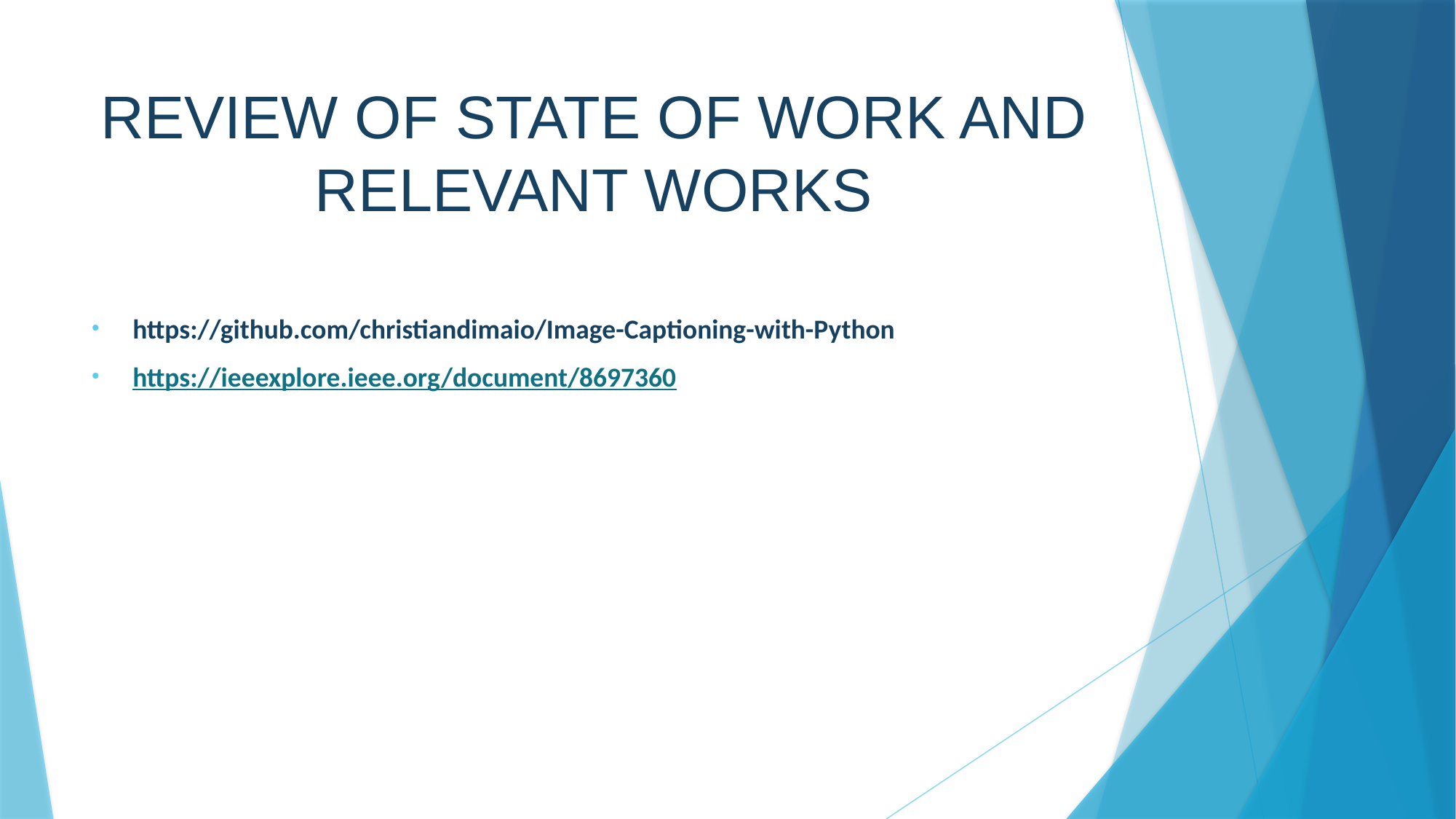

# REVIEW OF STATE OF WORK AND RELEVANT WORKS

https://github.com/christiandimaio/Image-Captioning-with-Python
https://ieeexplore.ieee.org/document/8697360